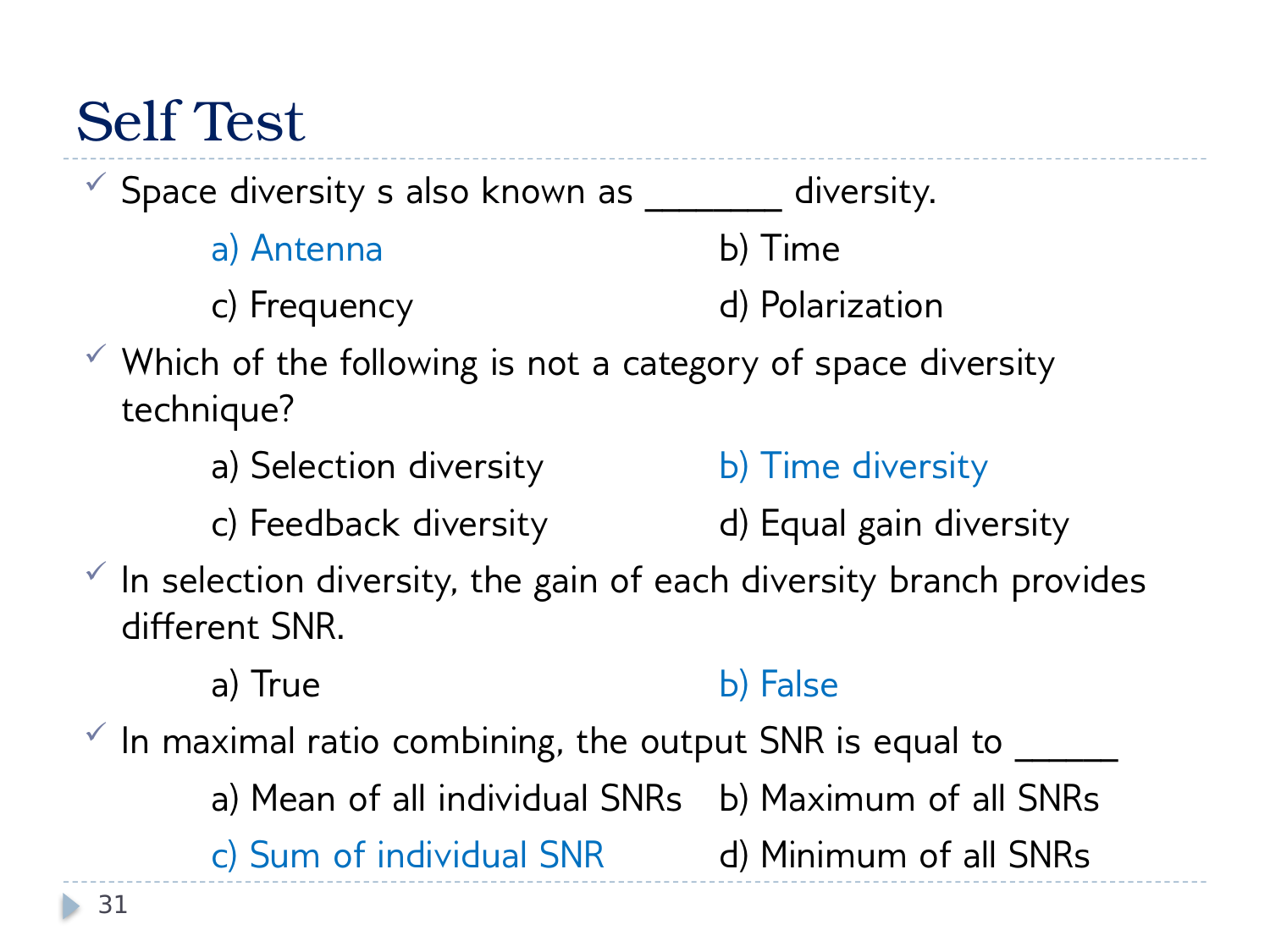

# Self Test
Space diversity s also known as ________ diversity.
	a) Antenna 			b) Time
	c) Frequency			d) Polarization
Which of the following is not a category of space diversity technique?
	a) Selection diversity		b) Time diversity
	c) Feedback diversity		d) Equal gain diversity
In selection diversity, the gain of each diversity branch provides different SNR.
	a) True				b) False
In maximal ratio combining, the output SNR is equal to ______
	a) Mean of all individual SNRs	b) Maximum of all SNRs
	c) Sum of individual SNR	d) Minimum of all SNRs
31